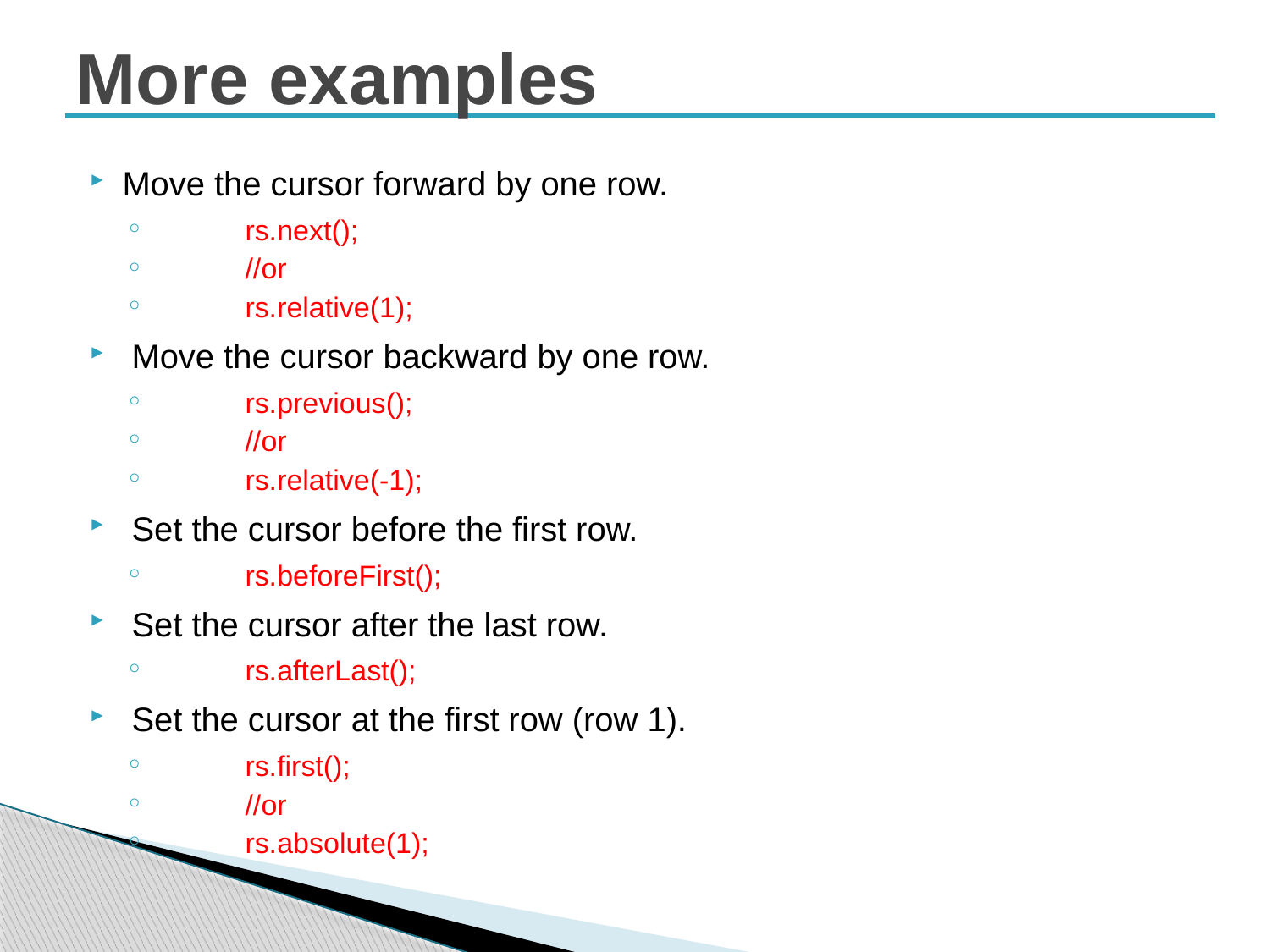

# More examples
Move the cursor forward by one row.
	rs.next();
	//or
	rs.relative(1);
 Move the cursor backward by one row.
	rs.previous();
	//or
	rs.relative(-1);
 Set the cursor before the first row.
	rs.beforeFirst();
 Set the cursor after the last row.
	rs.afterLast();
 Set the cursor at the first row (row 1).
	rs.first();
	//or
	rs.absolute(1);